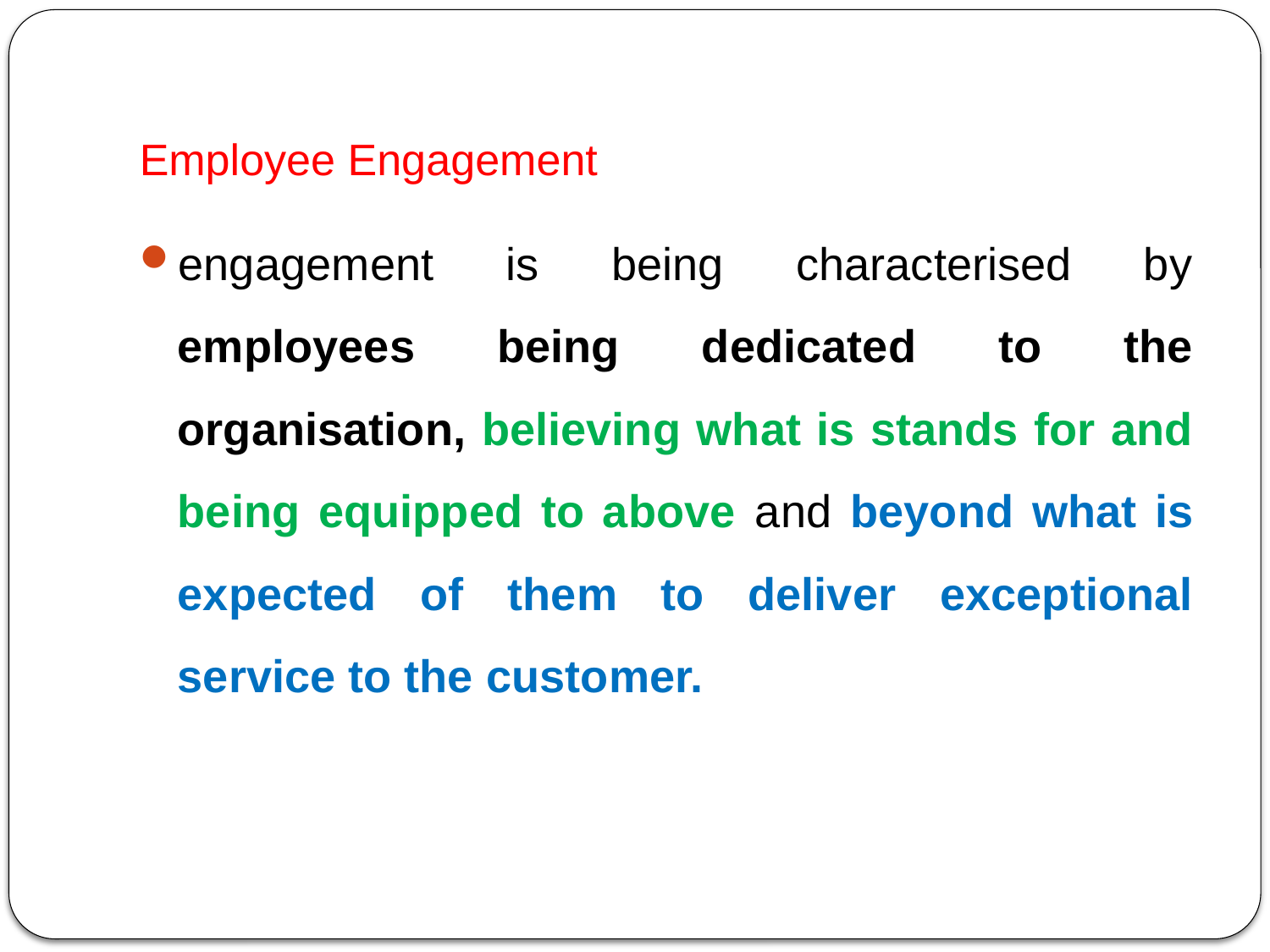

# Employee Engagement
engagement is being characterised by employees being dedicated to the organisation, believing what is stands for and being equipped to above and beyond what is expected of them to deliver exceptional service to the customer.